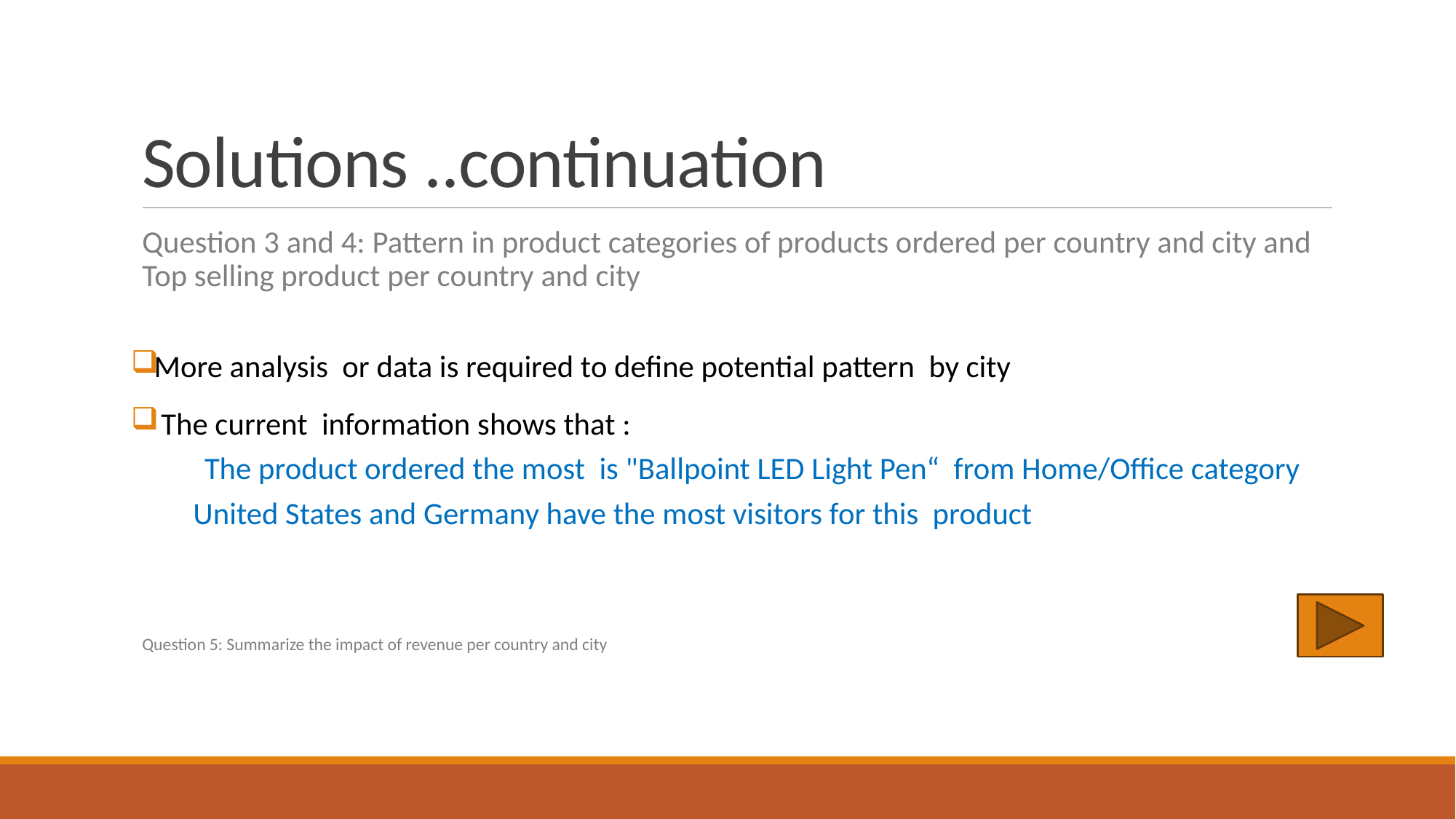

# Solutions ..continuation
Question 3 and 4: Pattern in product categories of products ordered per country and city and Top selling product per country and city

 More analysis  or data is required to define potential pattern  by city
  The current  information shows that :
	The product ordered the most  is "Ballpoint LED Light Pen“  from Home/Office category
	United States and Germany have the most visitors for this  product

Question 5: Summarize the impact of revenue per country and city